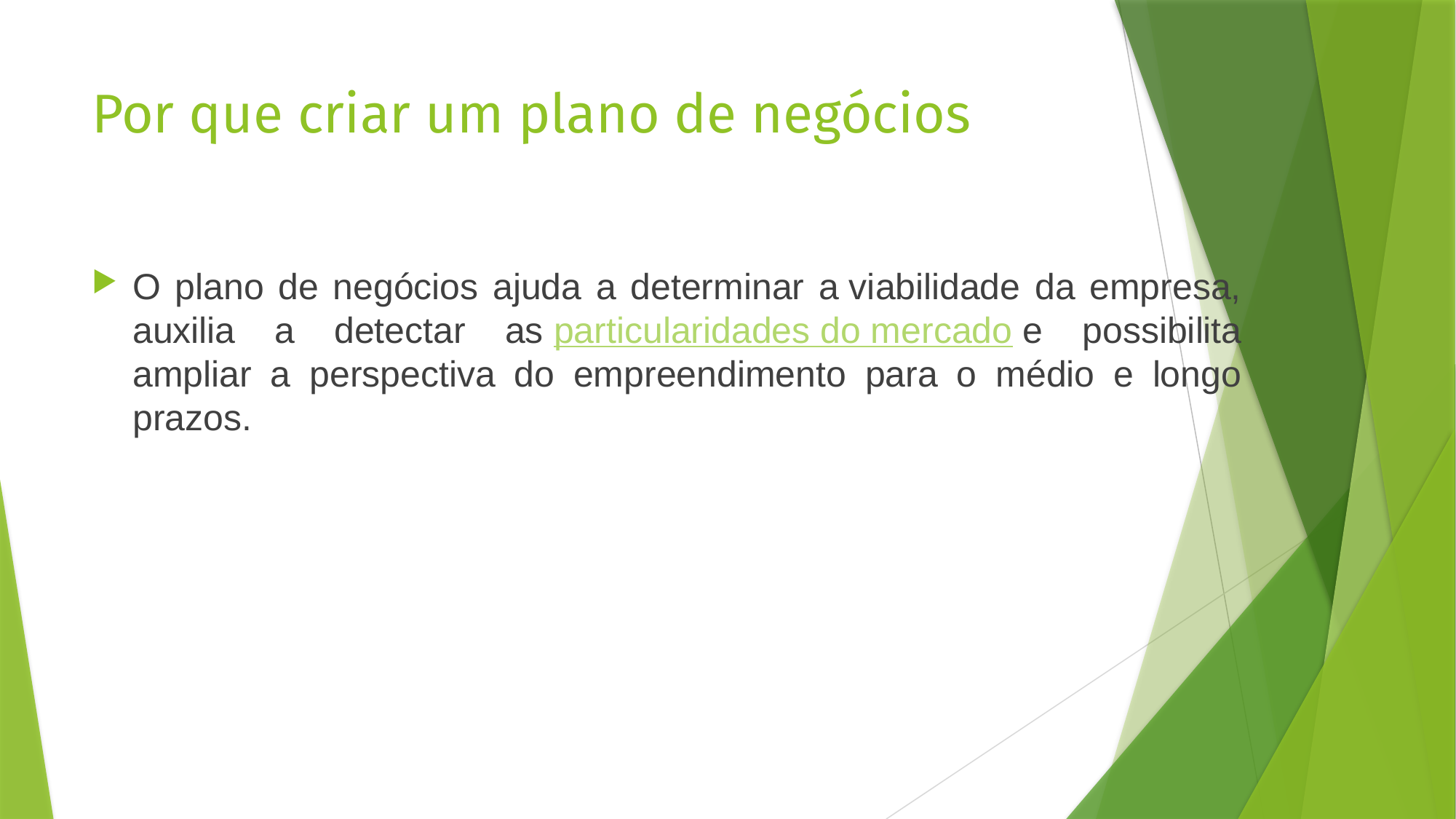

# Por que criar um plano de negócios
O plano de negócios ajuda a determinar a viabilidade da empresa, auxilia a detectar as particularidades do mercado e possibilita ampliar a perspectiva do empreendimento para o médio e longo prazos.